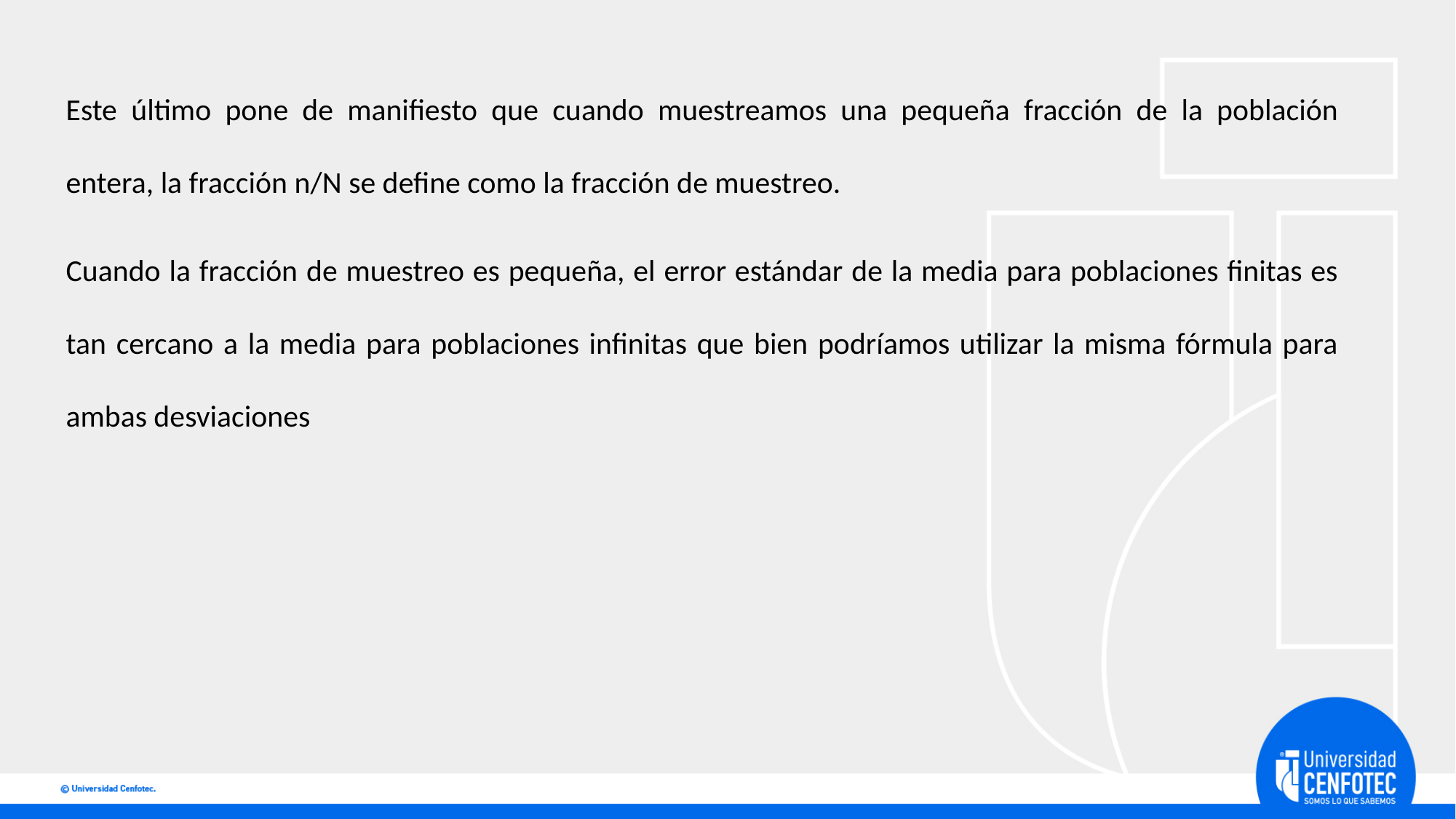

Este último pone de manifiesto que cuando muestreamos una pequeña fracción de la población entera, la fracción n/N se define como la fracción de muestreo.
Cuando la fracción de muestreo es pequeña, el error estándar de la media para poblaciones finitas es tan cercano a la media para poblaciones infinitas que bien podríamos utilizar la misma fórmula para ambas desviaciones